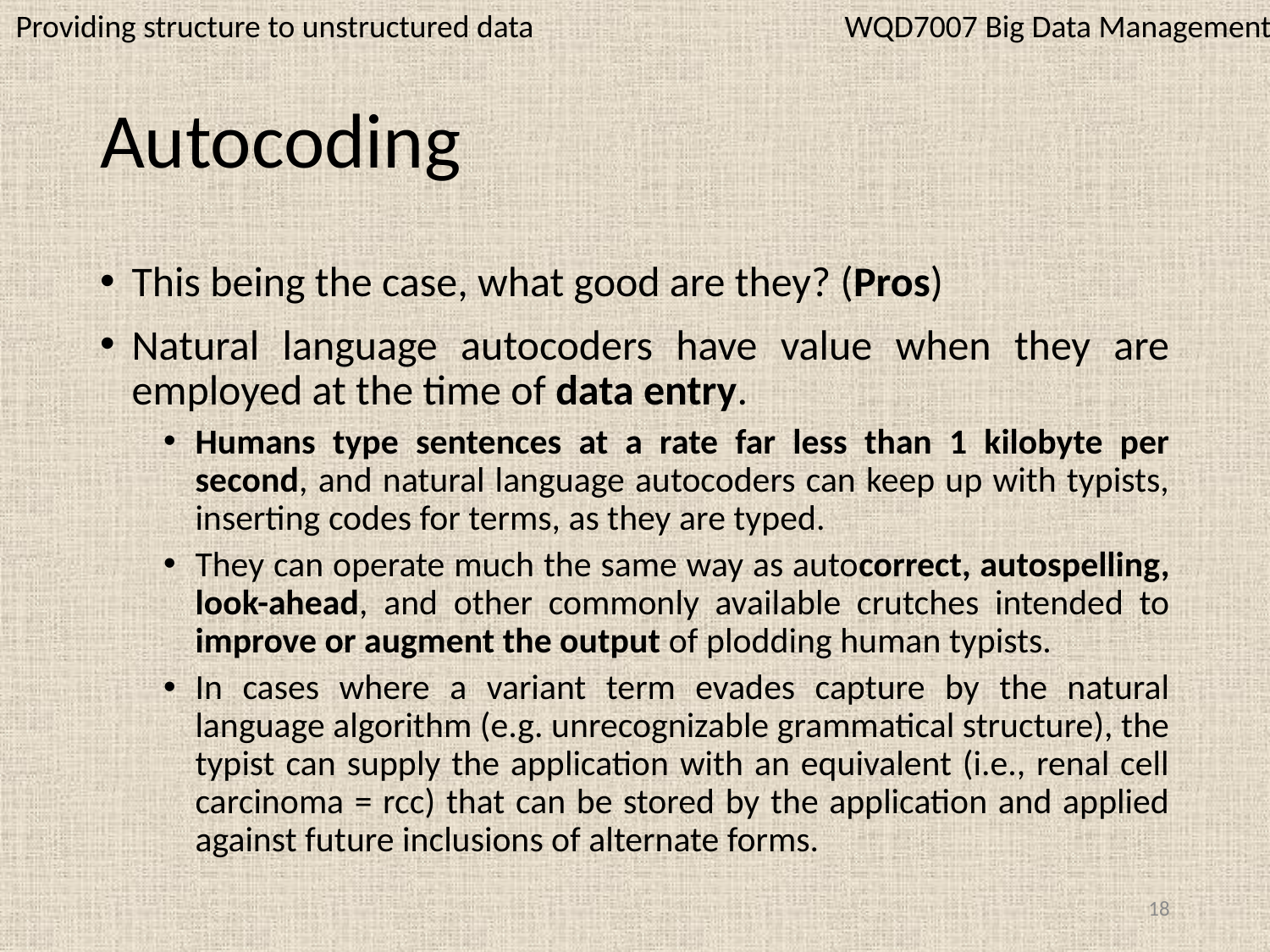

WQD7007 Big Data Management
Providing structure to unstructured data
# Autocoding
This being the case, what good are they? (Pros)
Natural language autocoders have value when they are employed at the time of data entry.
Humans type sentences at a rate far less than 1 kilobyte per second, and natural language autocoders can keep up with typists, inserting codes for terms, as they are typed.
They can operate much the same way as autocorrect, autospelling, look-ahead, and other commonly available crutches intended to improve or augment the output of plodding human typists.
In cases where a variant term evades capture by the natural language algorithm (e.g. unrecognizable grammatical structure), the typist can supply the application with an equivalent (i.e., renal cell carcinoma = rcc) that can be stored by the application and applied against future inclusions of alternate forms.

18